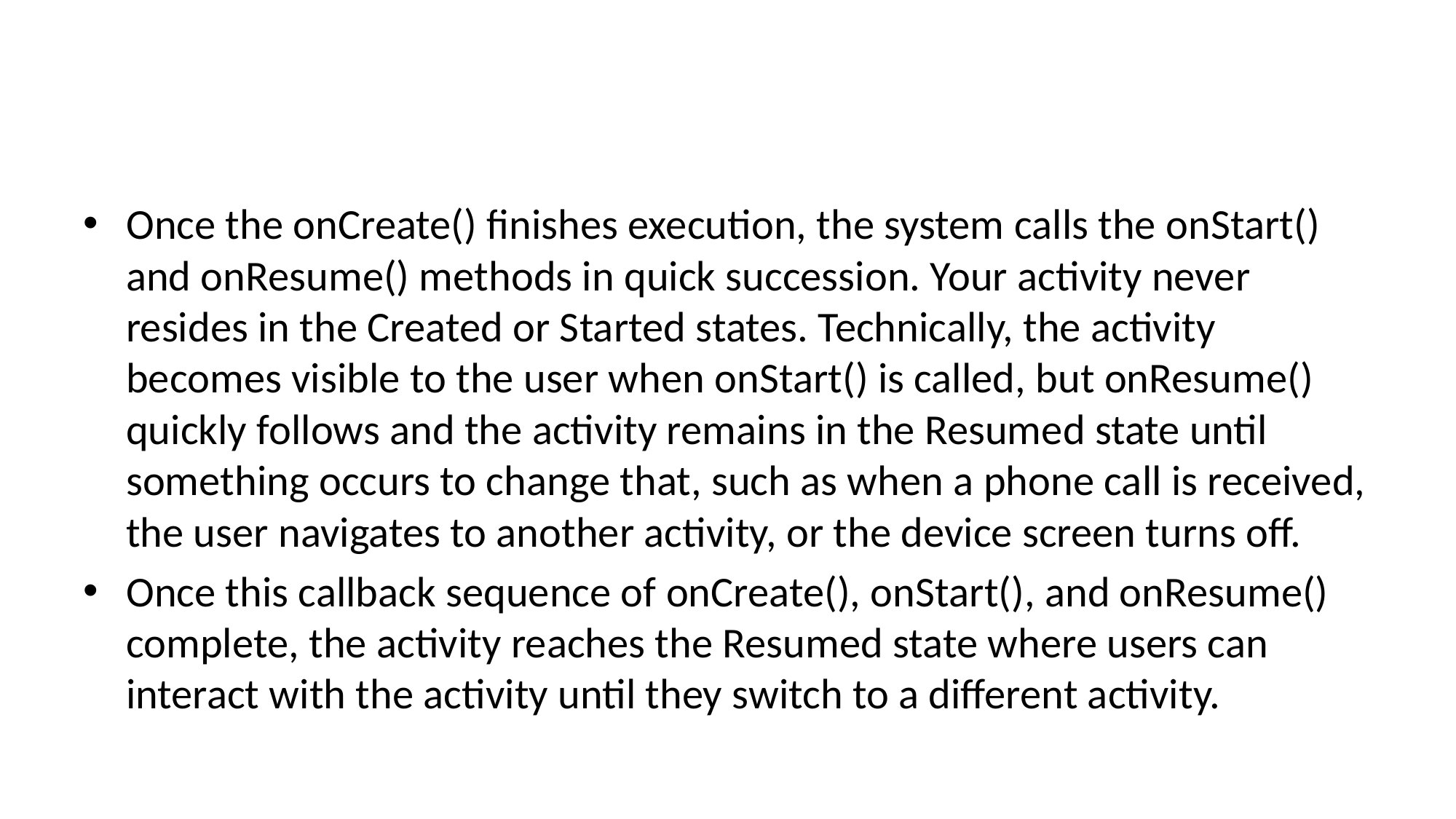

#
Once the onCreate() finishes execution, the system calls the onStart() and onResume() methods in quick succession. Your activity never resides in the Created or Started states. Technically, the activity becomes visible to the user when onStart() is called, but onResume() quickly follows and the activity remains in the Resumed state until something occurs to change that, such as when a phone call is received, the user navigates to another activity, or the device screen turns off.
Once this callback sequence of onCreate(), onStart(), and onResume() complete, the activity reaches the Resumed state where users can interact with the activity until they switch to a different activity.